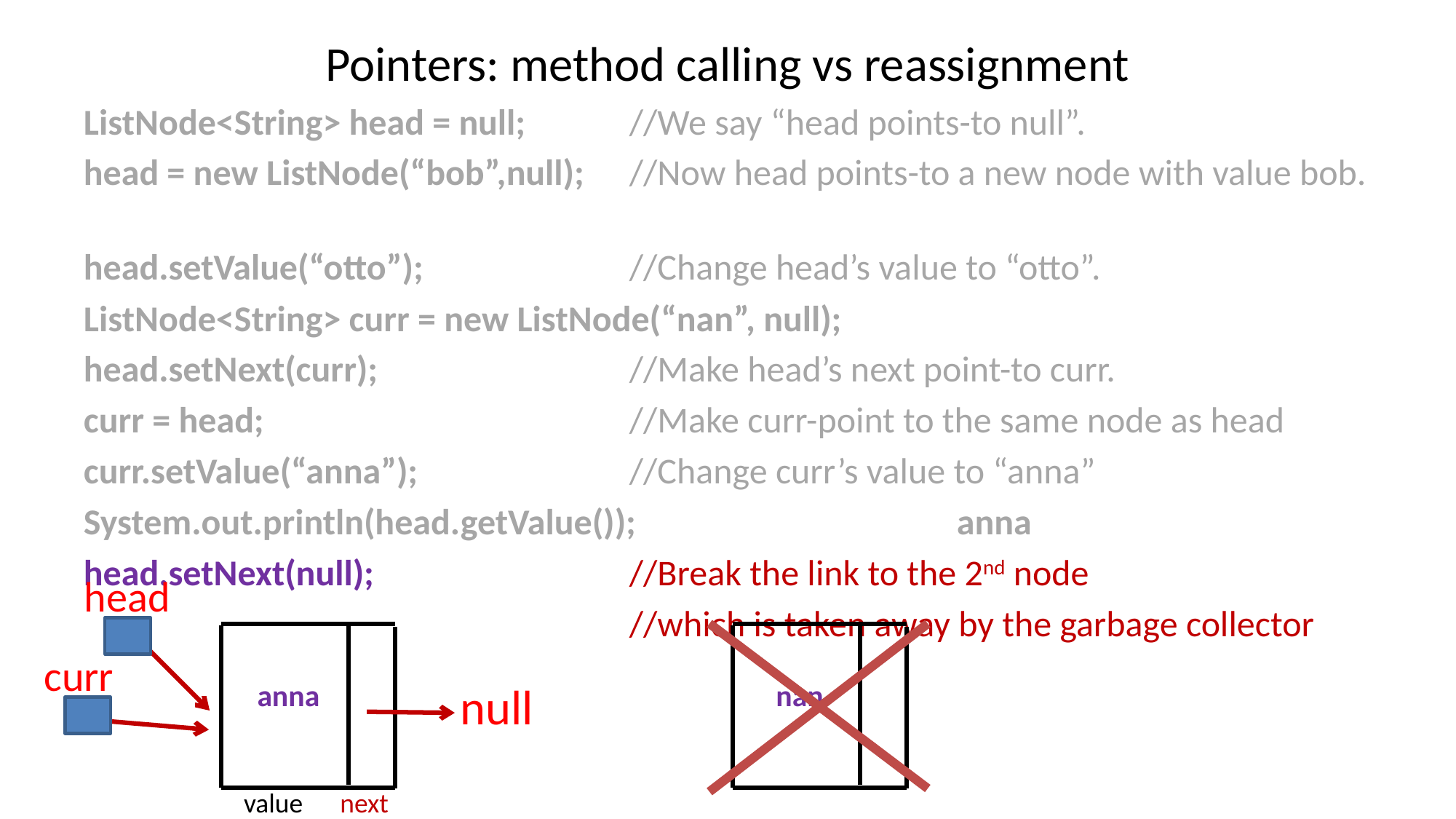

Pointers: method calling vs reassignment
ListNode<String> head = null;	//We say “head points-to null”.
head = new ListNode(“bob”,null);	//Now head points-to a new node with value bob.
head.setValue(“otto”);		//Change head’s value to “otto”.
ListNode<String> curr = new ListNode(“nan”, null);
head.setNext(curr);			//Make head’s next point-to curr.
curr = head;				//Make curr-point to the same node as head
curr.setValue(“anna”);		//Change curr’s value to “anna”
System.out.println(head.getValue());			anna
head.setNext(null);			//Break the link to the 2nd node
					//which is taken away by the garbage collector
head

curr
anna
nan
null

value      next